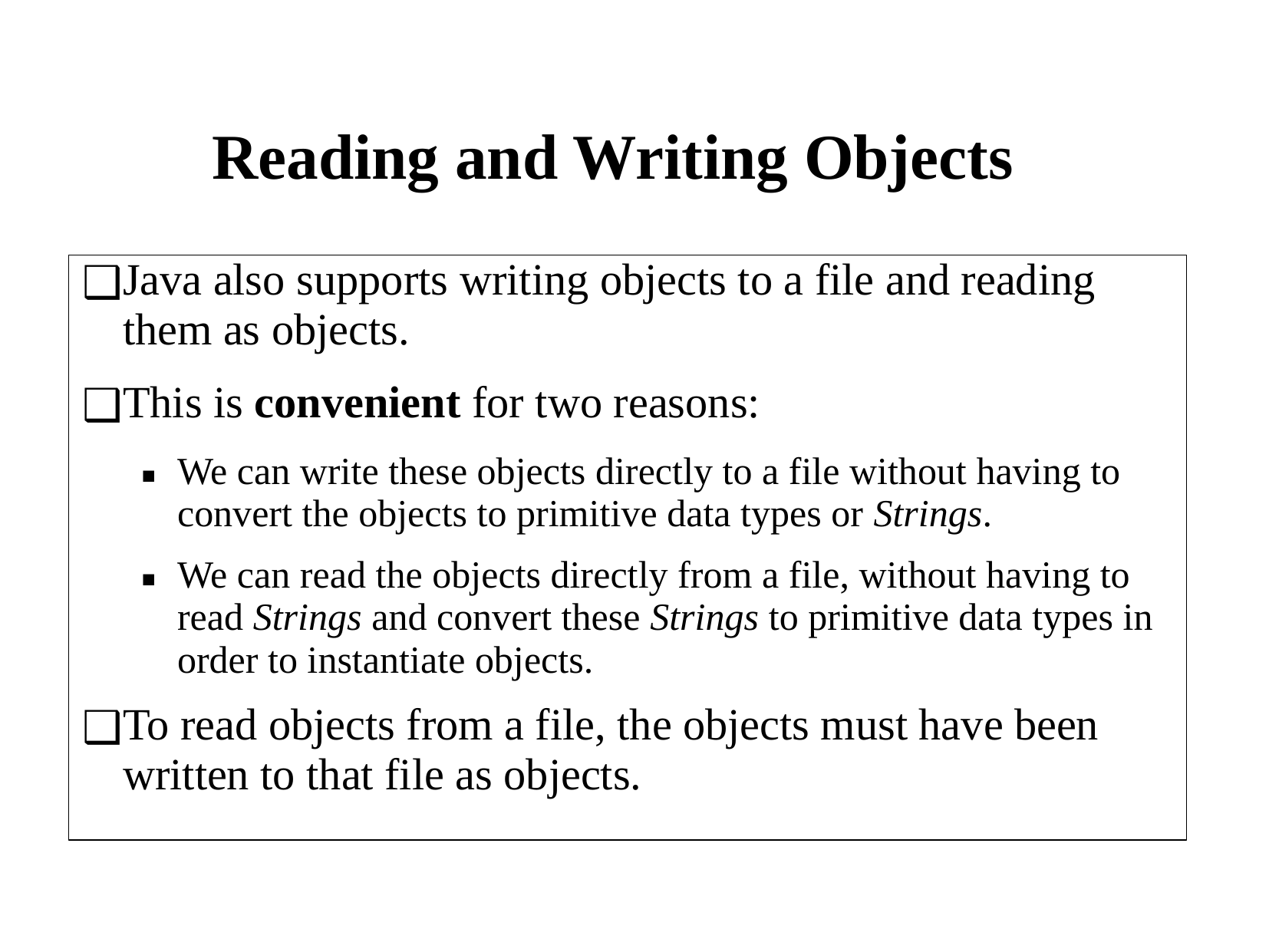

# Reading and Writing Objects
Java also supports writing objects to a file and reading them as objects.
This is convenient for two reasons:
We can write these objects directly to a file without having to convert the objects to primitive data types or Strings.
We can read the objects directly from a file, without having to read Strings and convert these Strings to primitive data types in order to instantiate objects.
To read objects from a file, the objects must have been written to that file as objects.